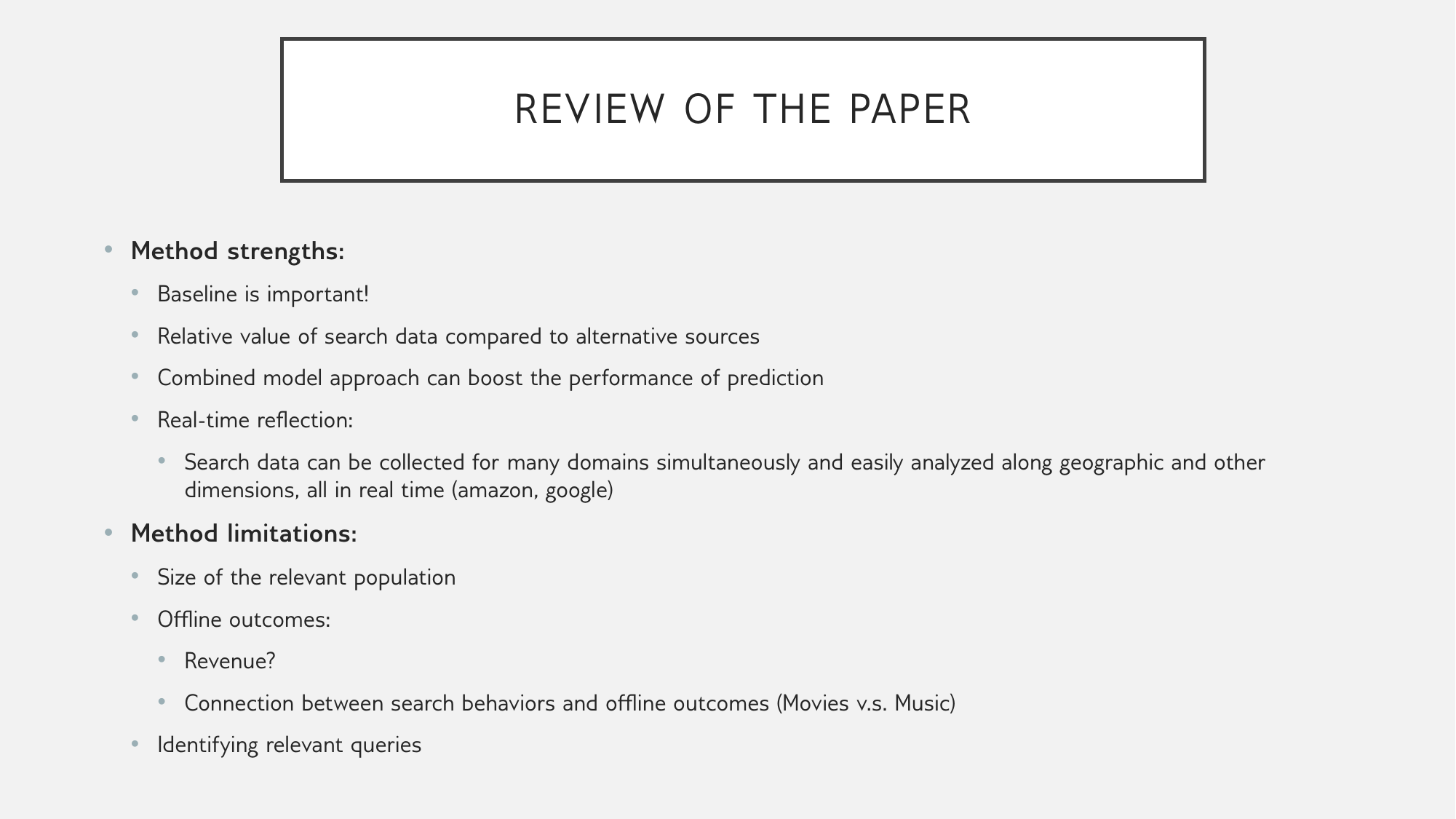

# Review of the paper
Method strengths:
Baseline is important!
Relative value of search data compared to alternative sources
Combined model approach can boost the performance of prediction
Real-time reflection:
Search data can be collected for many domains simultaneously and easily analyzed along geographic and other dimensions, all in real time (amazon, google)
Method limitations:
Size of the relevant population
Offline outcomes:
Revenue?
Connection between search behaviors and offline outcomes (Movies v.s. Music)
Identifying relevant queries